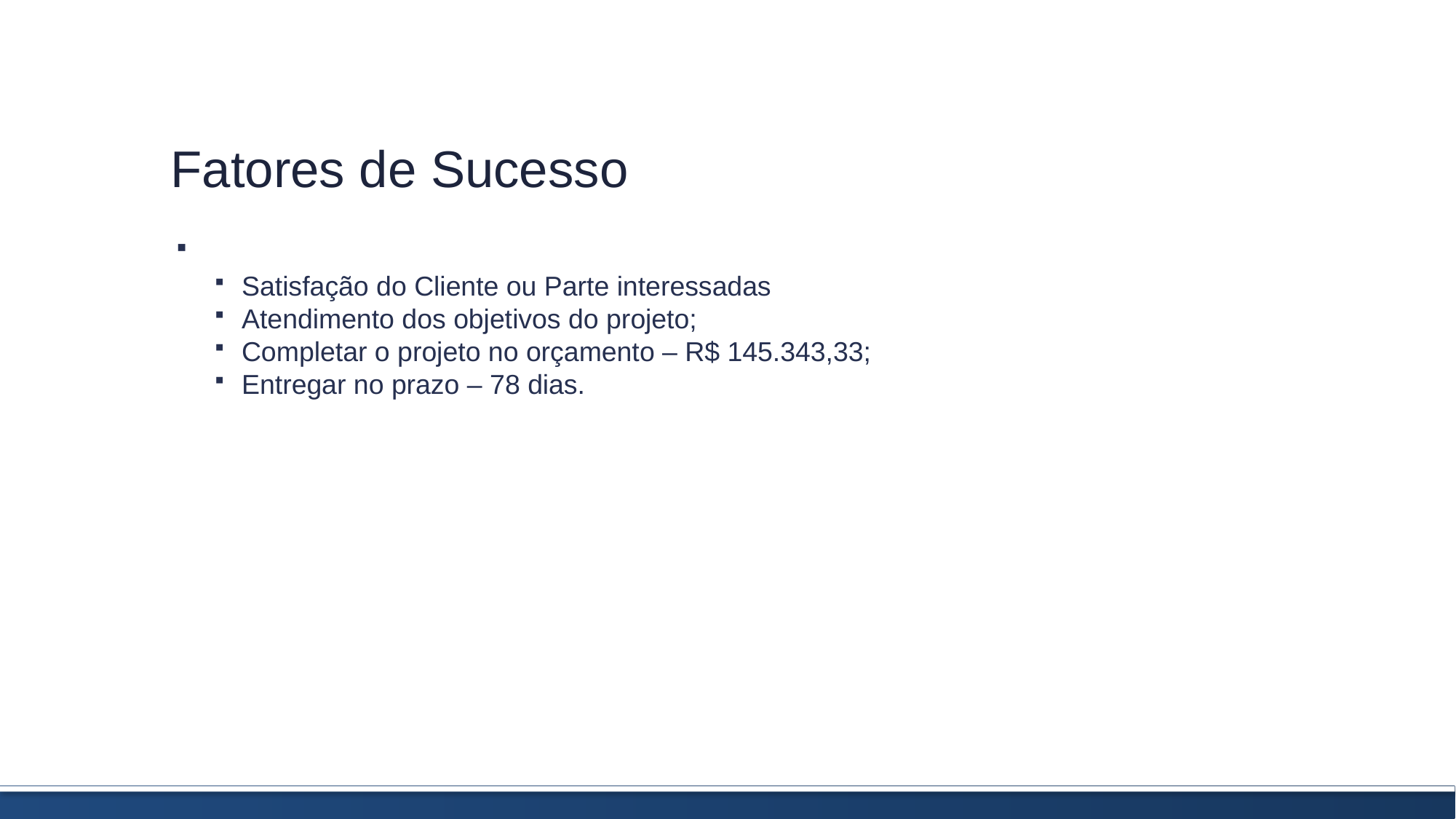

Fatores de Sucesso

Satisfação do Cliente ou Parte interessadas
Atendimento dos objetivos do projeto;
Completar o projeto no orçamento – R$ 145.343,33;
Entregar no prazo – 78 dias.